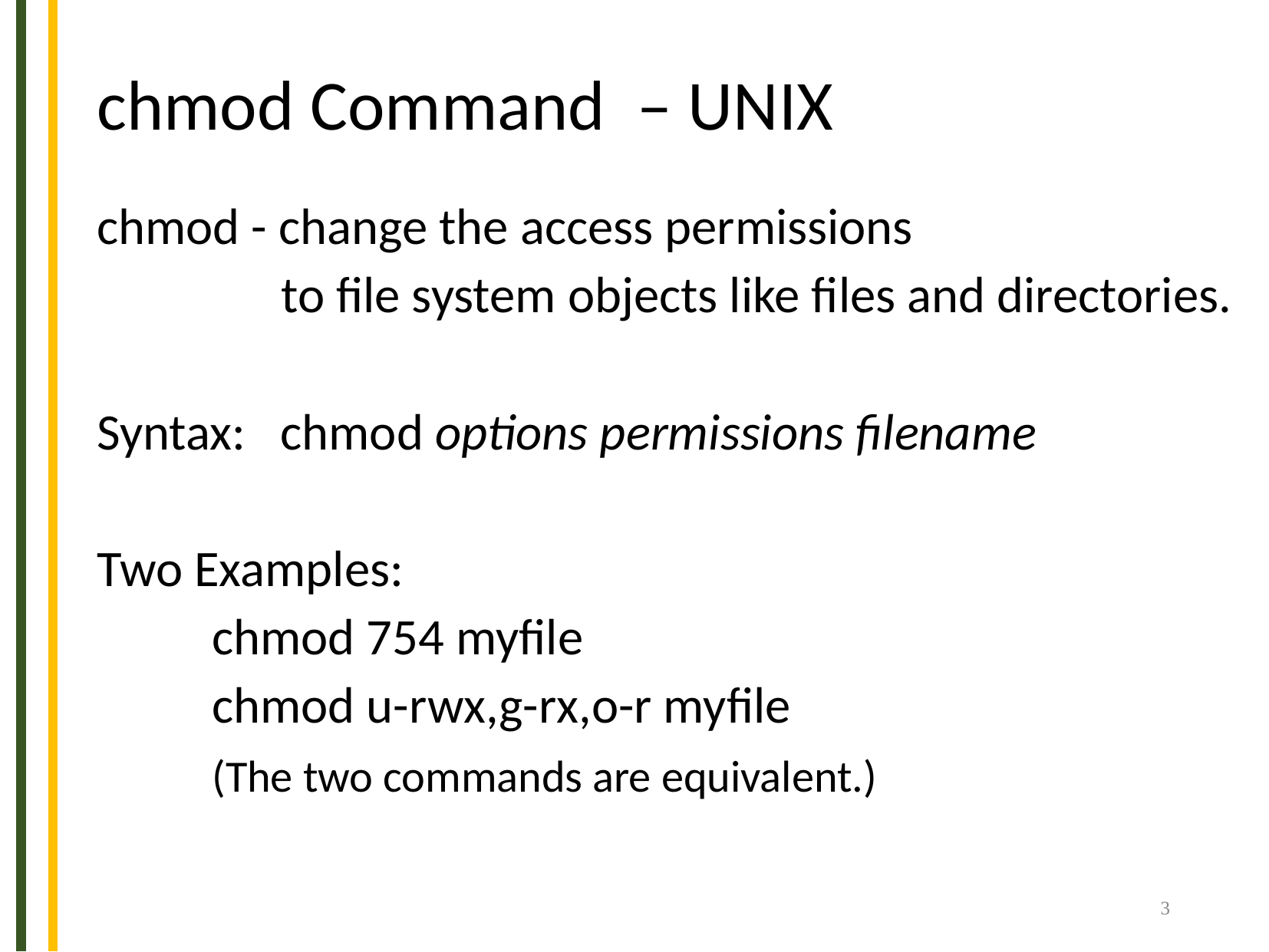

# chmod Command  – UNIX
chmod - change the access permissions
                to file system objects like files and directories.

Syntax:   chmod options permissions filename

Two Examples:
	chmod 754 myfile
	chmod u-rwx,g-rx,o-r myfile
	(The two commands are equivalent.)
3